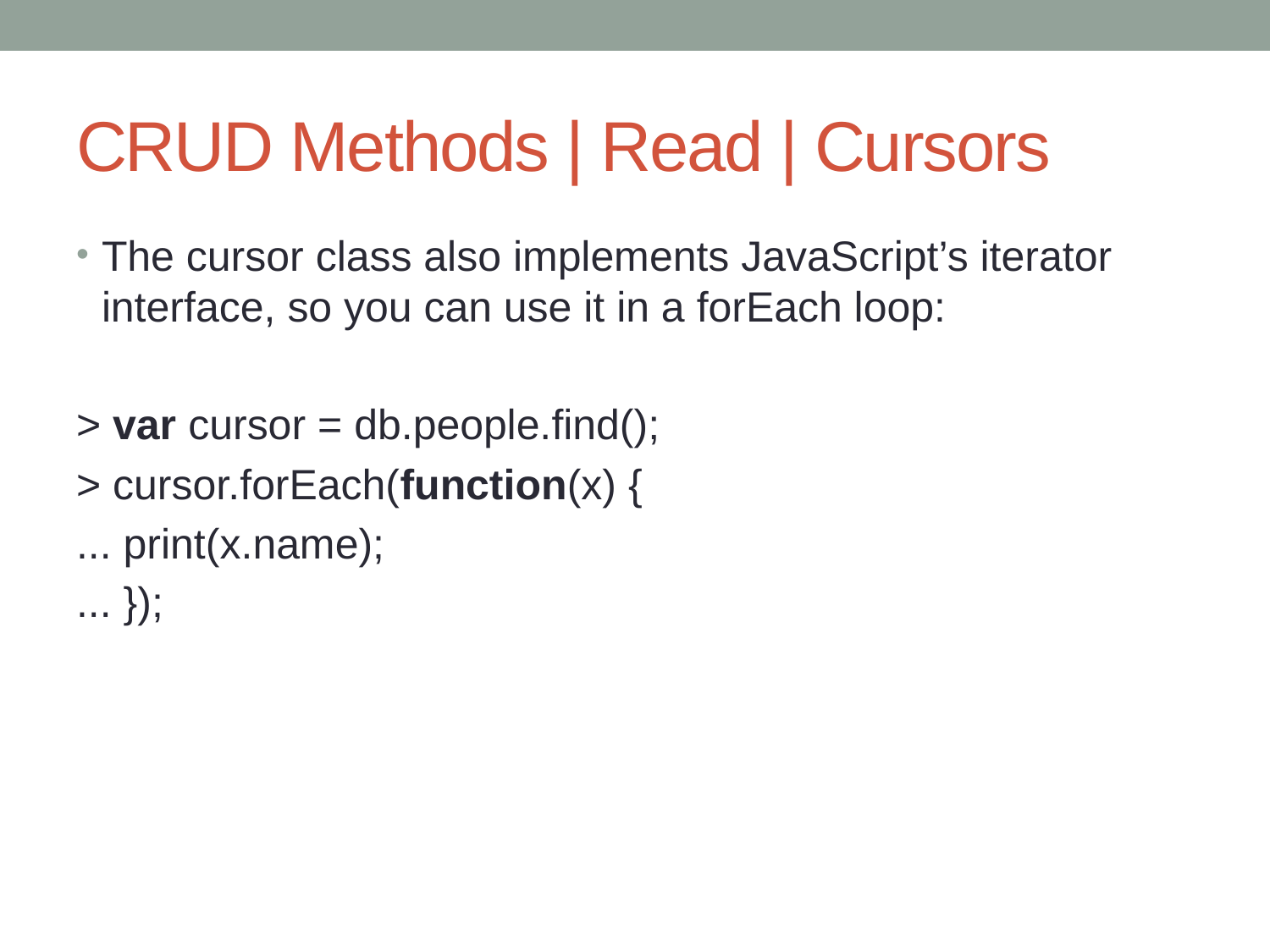

# CRUD Methods | Read | Cursors
The cursor class also implements JavaScript’s iterator interface, so you can use it in a forEach loop:

> var cursor = db.people.find();
> cursor.forEach(function(x) {
... print(x.name);
... });